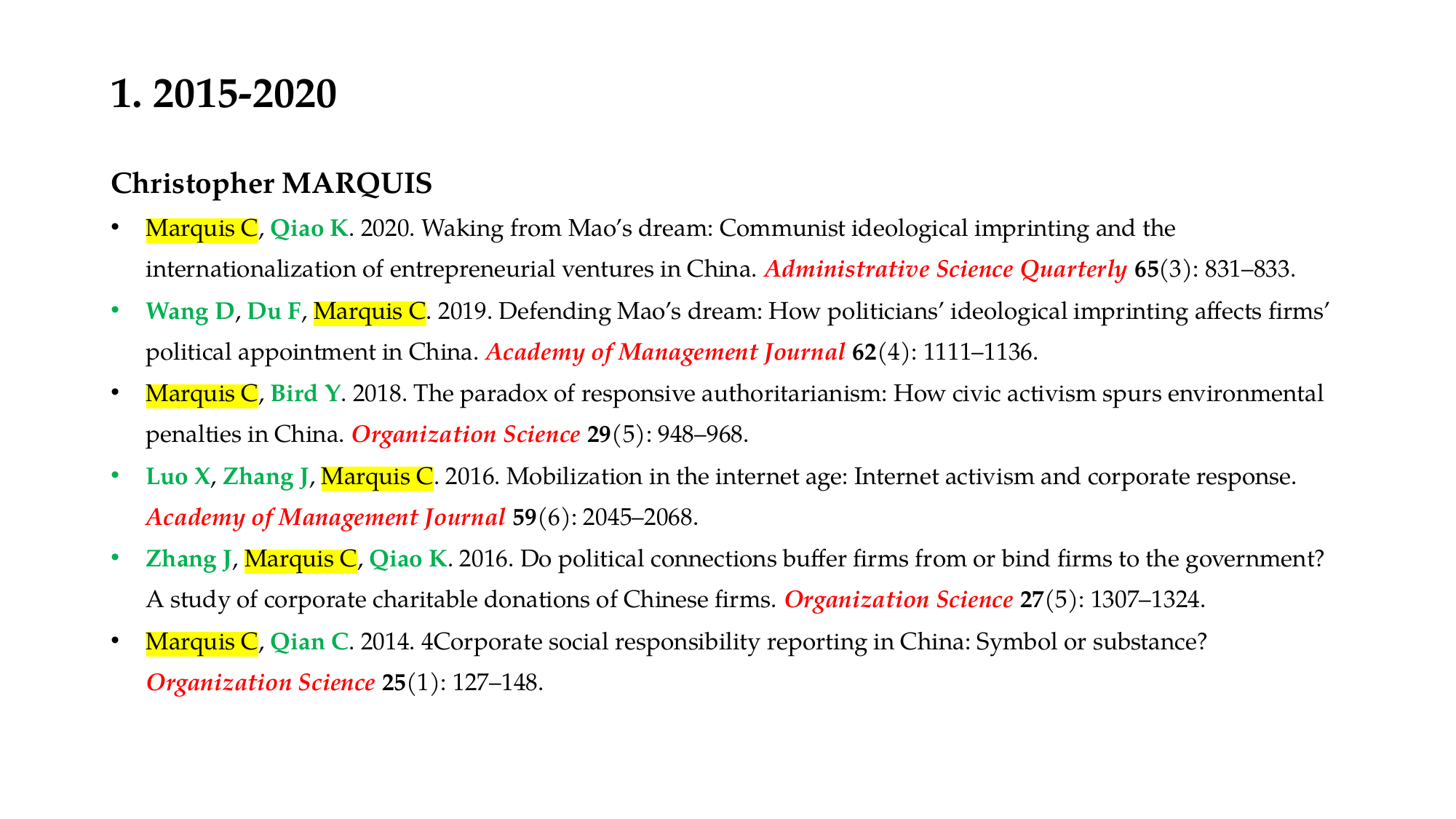

# 1. 2015-2020
Christopher MARQUIS
Marquis C, Qiao K. 2020. Waking from Mao’s dream: Communist ideological imprinting and the internationalization of entrepreneurial ventures in China. Administrative Science Quarterly 65(3): 831–833.
Wang D, Du F, Marquis C. 2019. Defending Mao’s dream: How politicians’ ideological imprinting affects firms’ political appointment in China. Academy of Management Journal 62(4): 1111–1136.
Marquis C, Bird Y. 2018. The paradox of responsive authoritarianism: How civic activism spurs environmental penalties in China. Organization Science 29(5): 948–968.
Luo X, Zhang J, Marquis C. 2016. Mobilization in the internet age: Internet activism and corporate response. Academy of Management Journal 59(6): 2045–2068.
Zhang J, Marquis C, Qiao K. 2016. Do political connections buffer firms from or bind firms to the government? A study of corporate charitable donations of Chinese firms. Organization Science 27(5): 1307–1324.
Marquis C, Qian C. 2014. 4Corporate social responsibility reporting in China: Symbol or substance? Organization Science 25(1): 127–148.